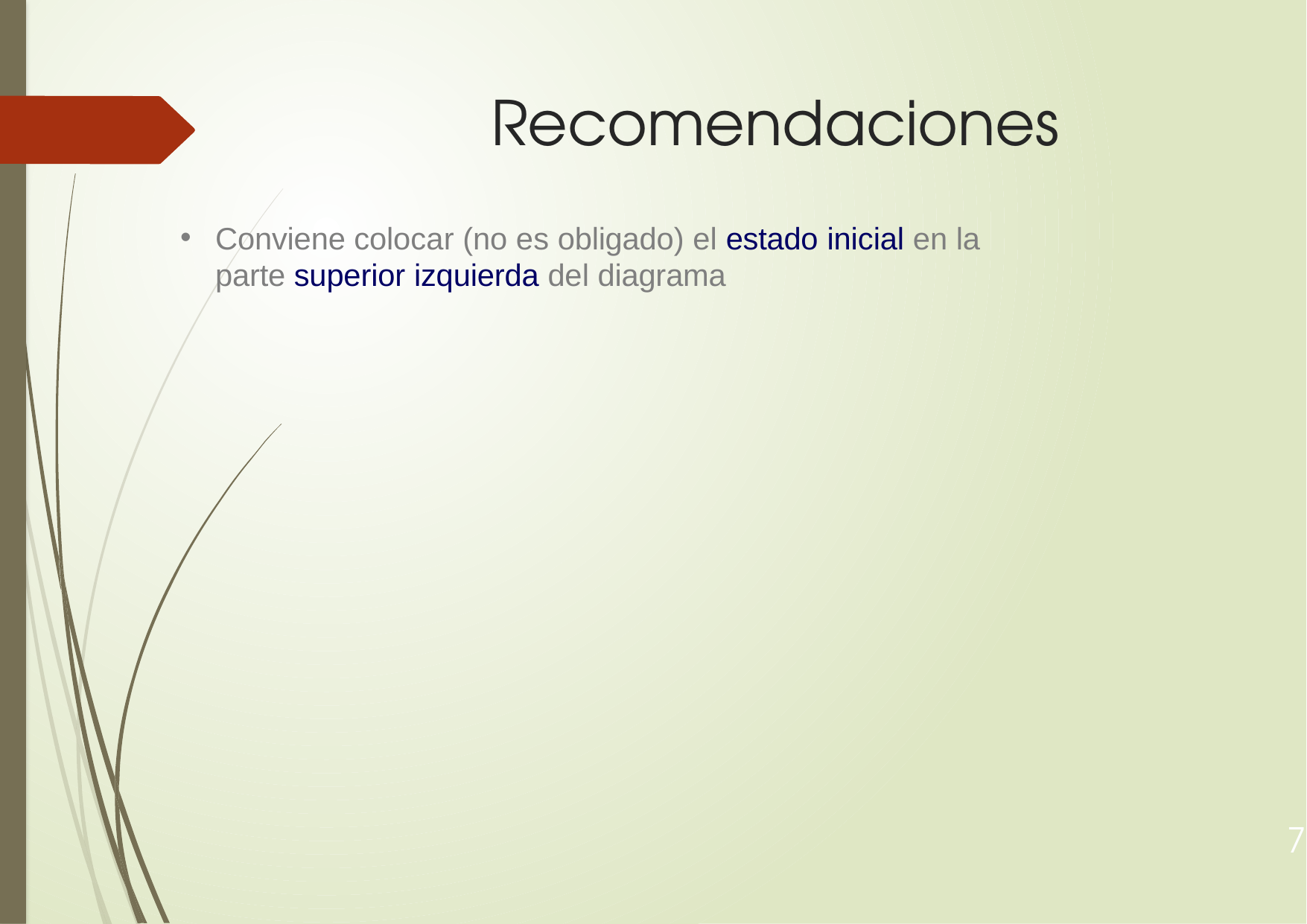

# Recomendaciones
Conviene colocar (no es obligado) el estado inicial en la parte superior izquierda del diagrama
7